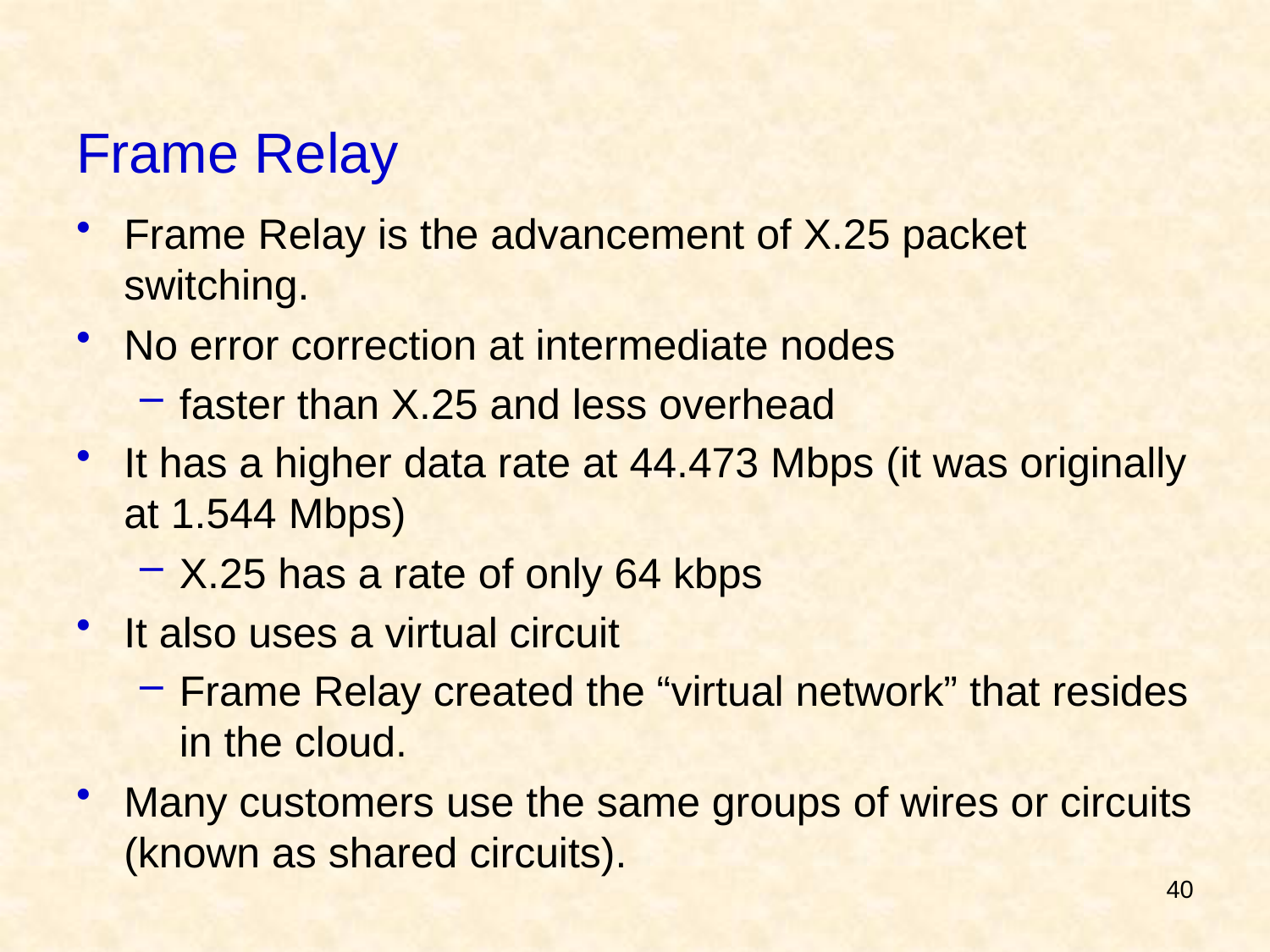

# Frame Relay
Frame Relay is the advancement of X.25 packet switching.
No error correction at intermediate nodes
faster than X.25 and less overhead
It has a higher data rate at 44.473 Mbps (it was originally at 1.544 Mbps)
X.25 has a rate of only 64 kbps
It also uses a virtual circuit
Frame Relay created the “virtual network” that resides in the cloud.
Many customers use the same groups of wires or circuits (known as shared circuits).
40